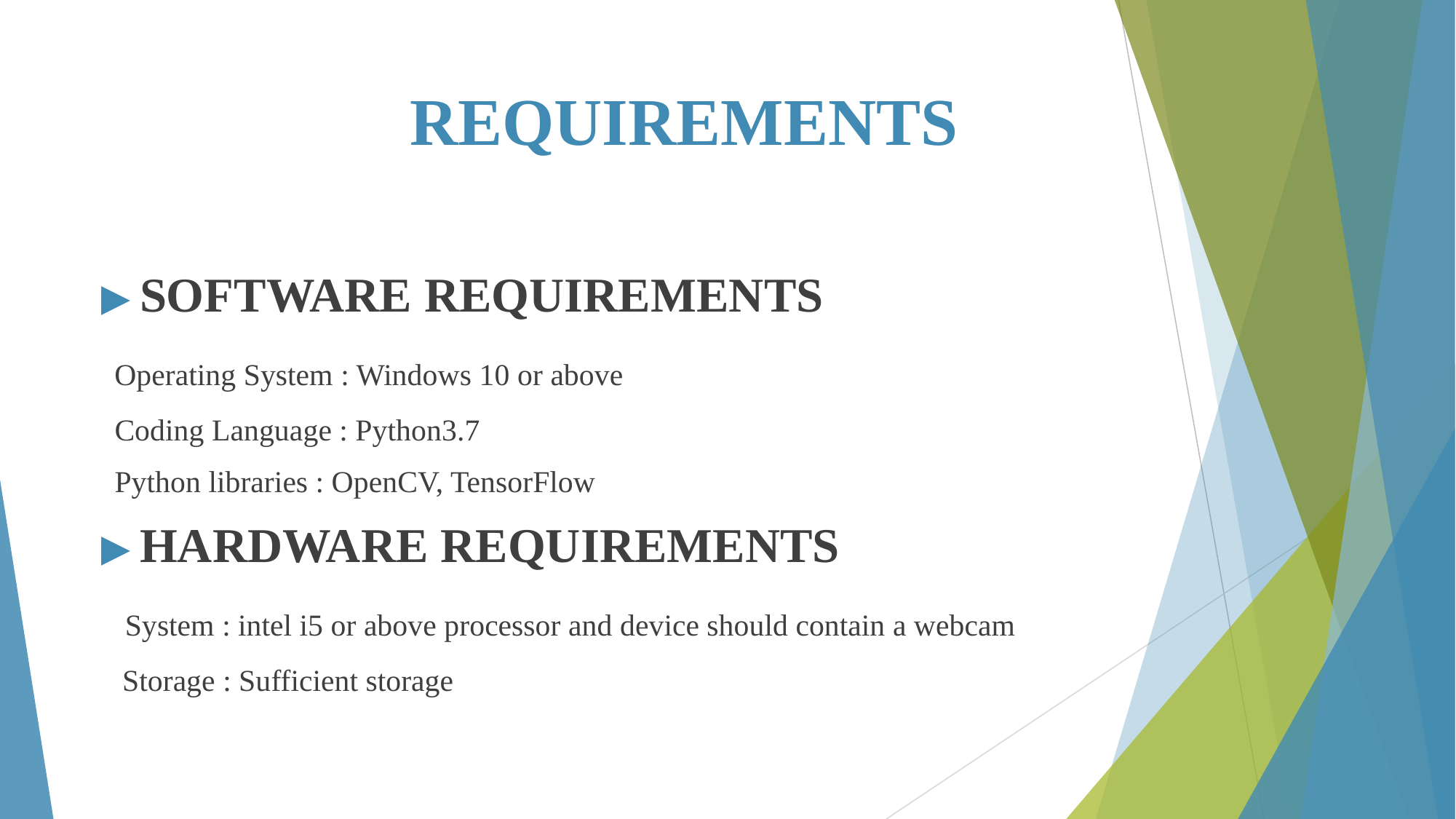

# REQUIREMENTS
SOFTWARE REQUIREMENTS
  Operating System : Windows 10 or above
   Coding Language : Python3.7
   Python libraries : OpenCV, TensorFlow
HARDWARE REQUIREMENTS
   System : intel i5 or above processor and device should contain a webcam
    Storage : Sufficient storage